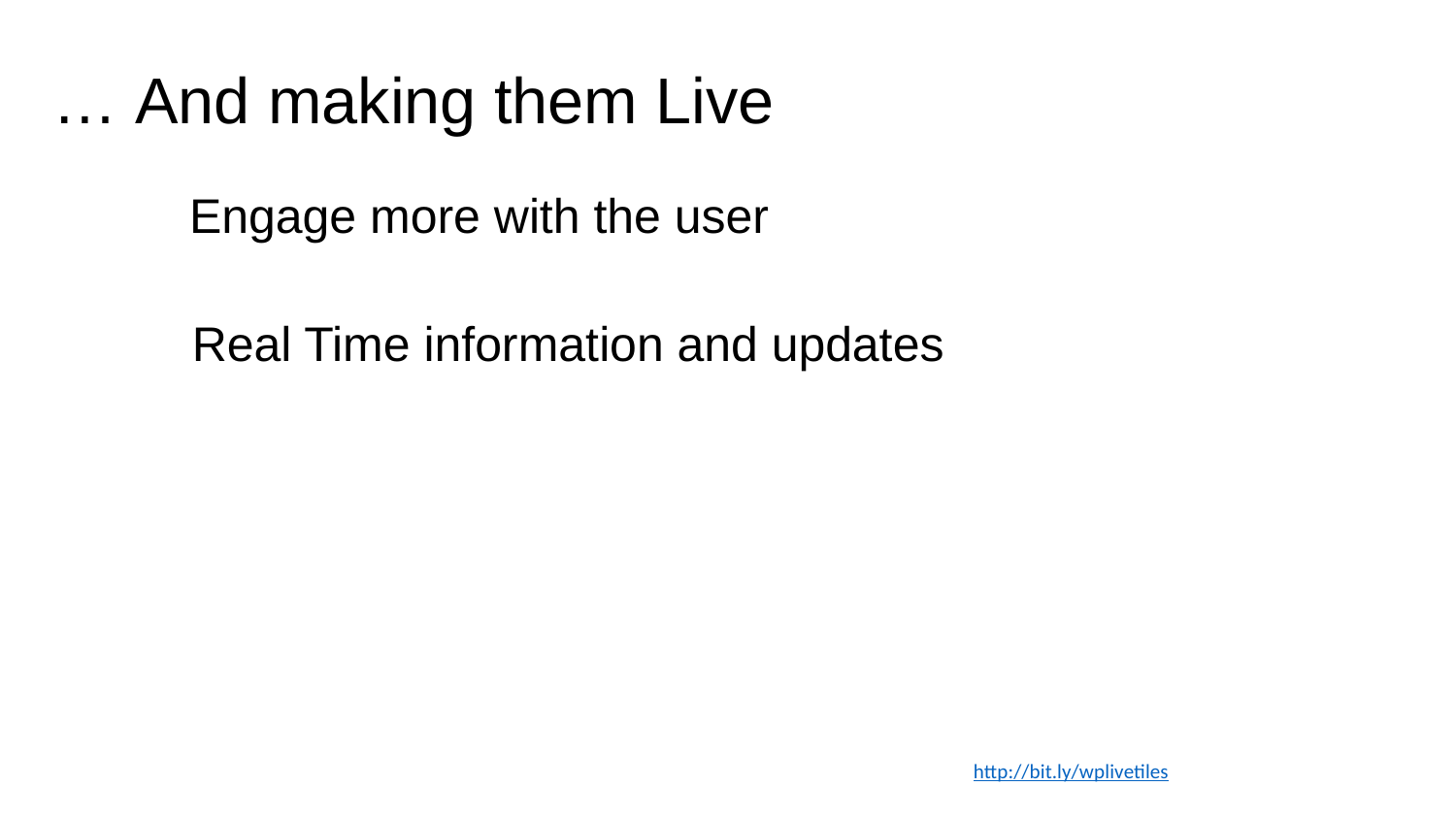

… And making them Live
Engage more with the user
Real Time information and updates
http://bit.ly/wplivetiles